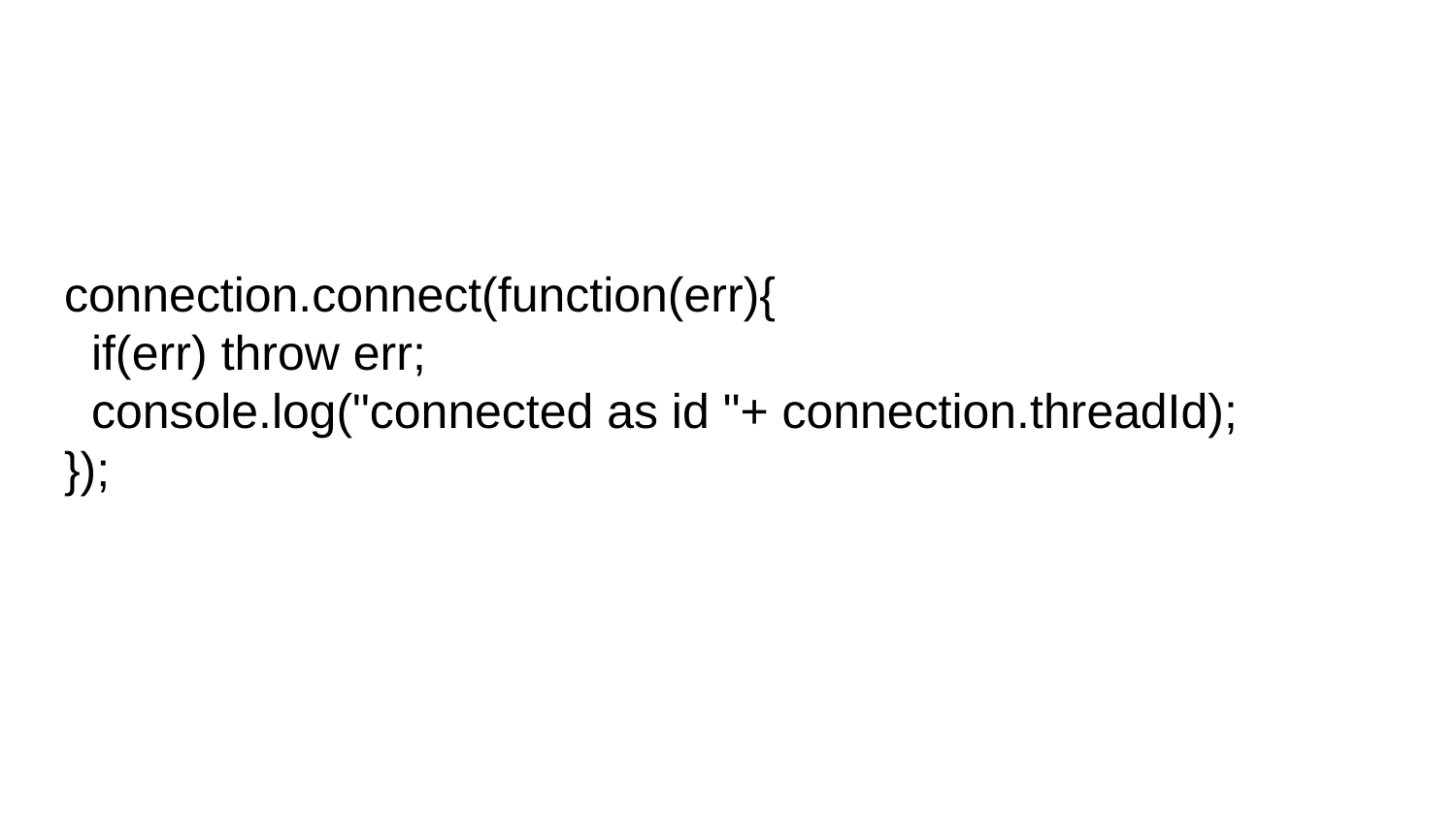

# connection.connect(function(err){
  if(err) throw err;
  console.log("connected as id "+ connection.threadId);
});